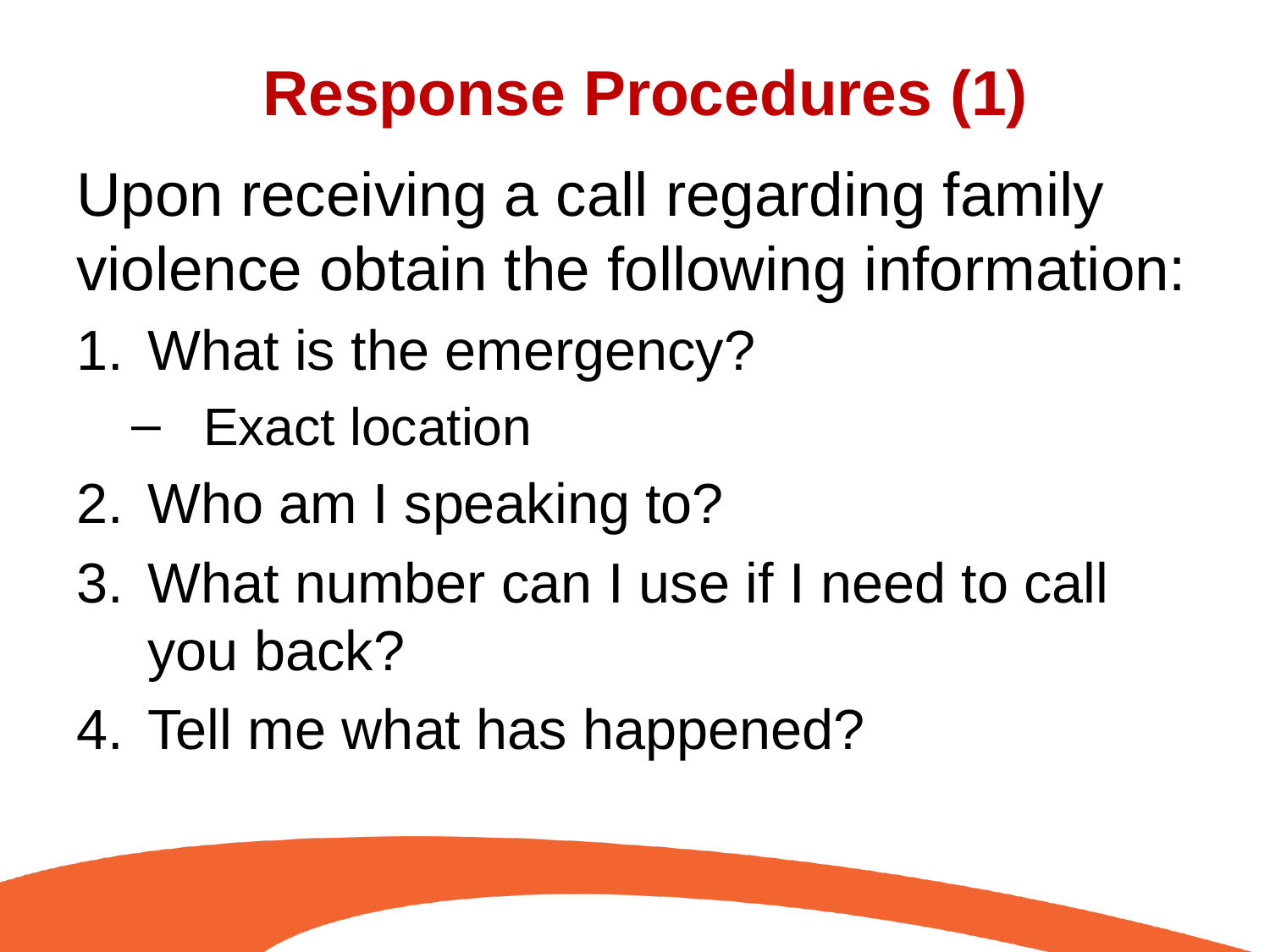

# Response Procedures (1)
Upon receiving a call regarding family violence obtain the following information:
What is the emergency?
Exact location
Who am I speaking to?
What number can I use if I need to call you back?
Tell me what has happened?